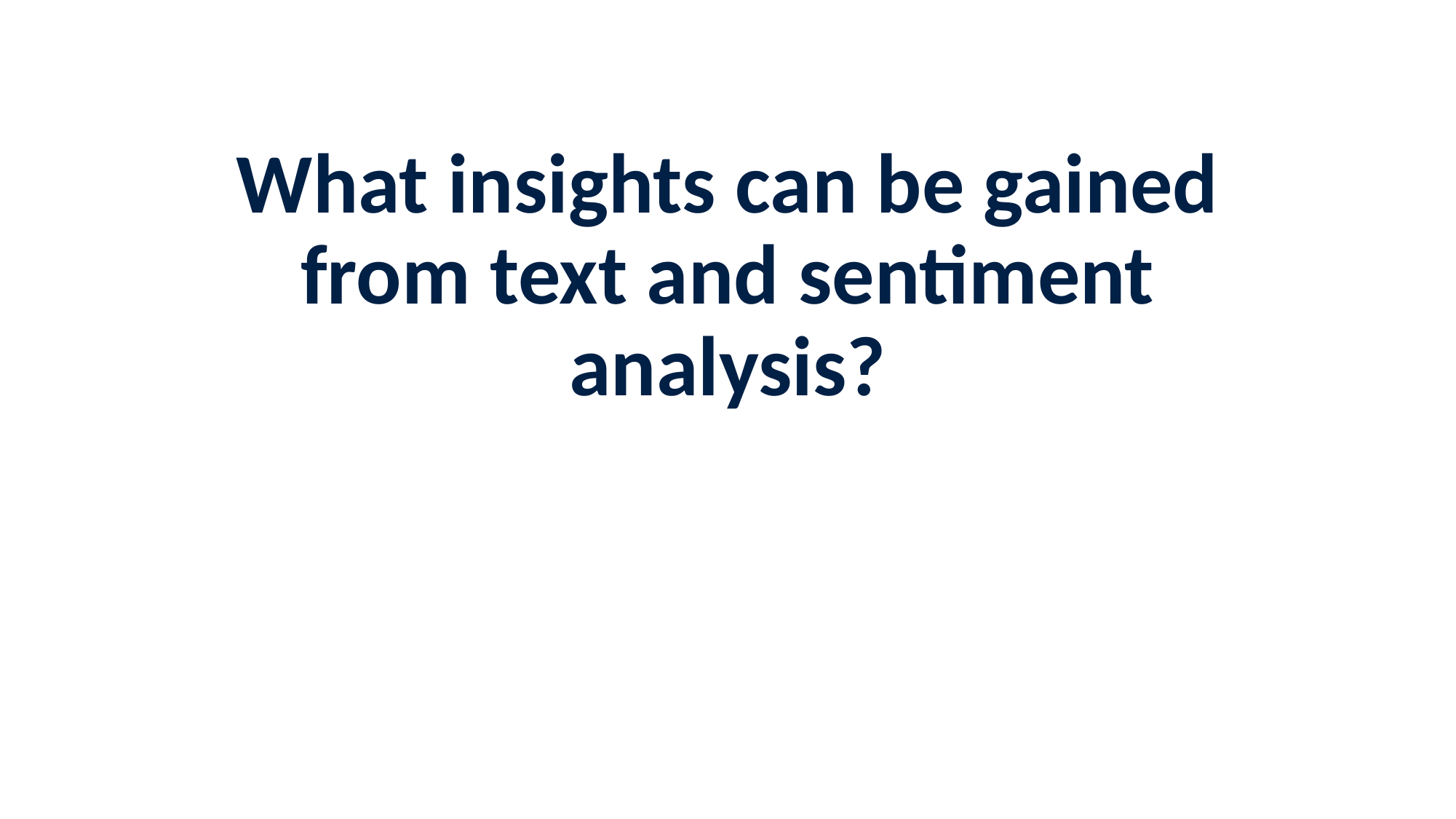

# What insights can be gained from text and sentiment analysis?